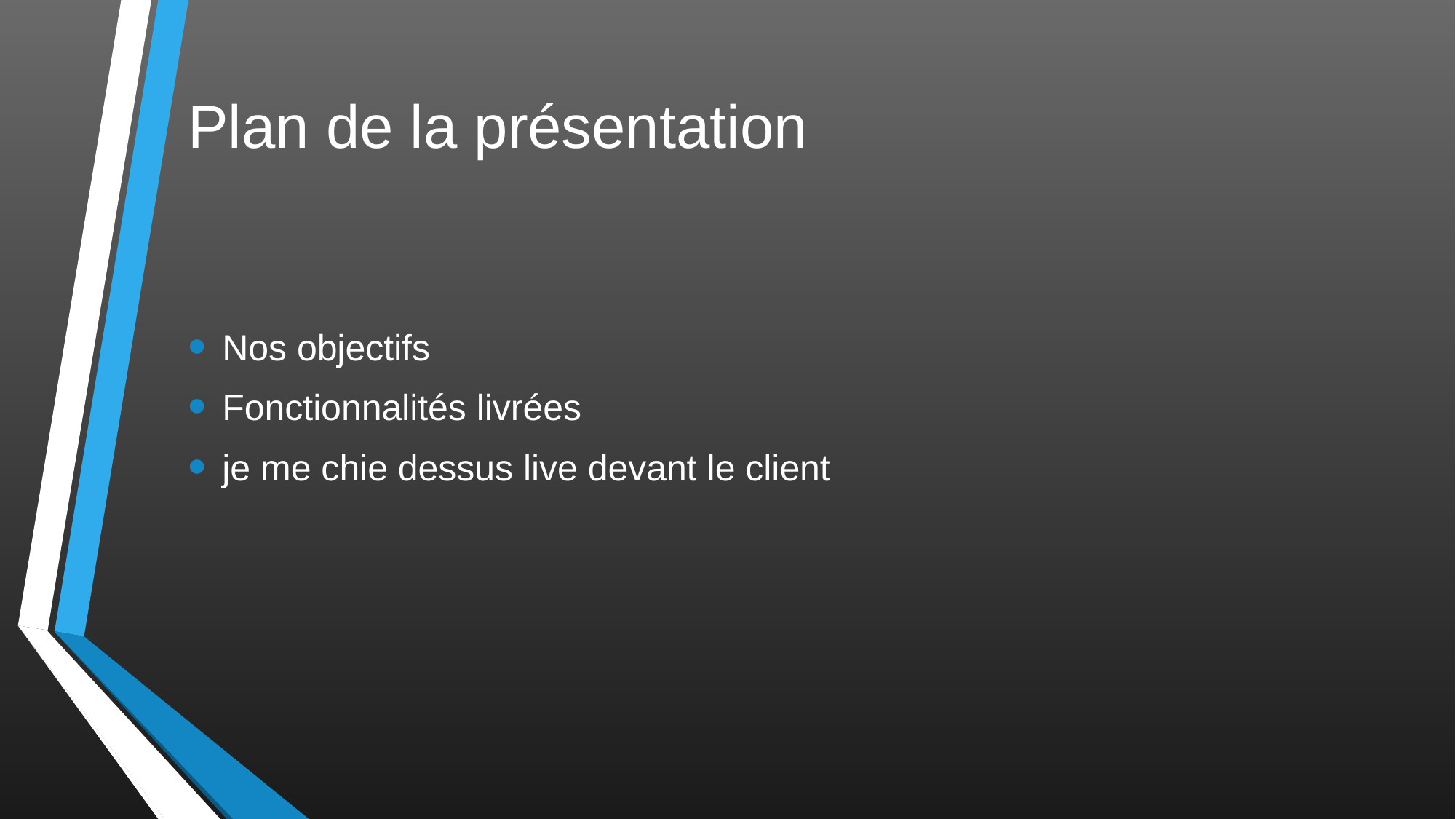

# Plan de la présentation
Nos objectifs
Fonctionnalités livrées
je me chie dessus live devant le client